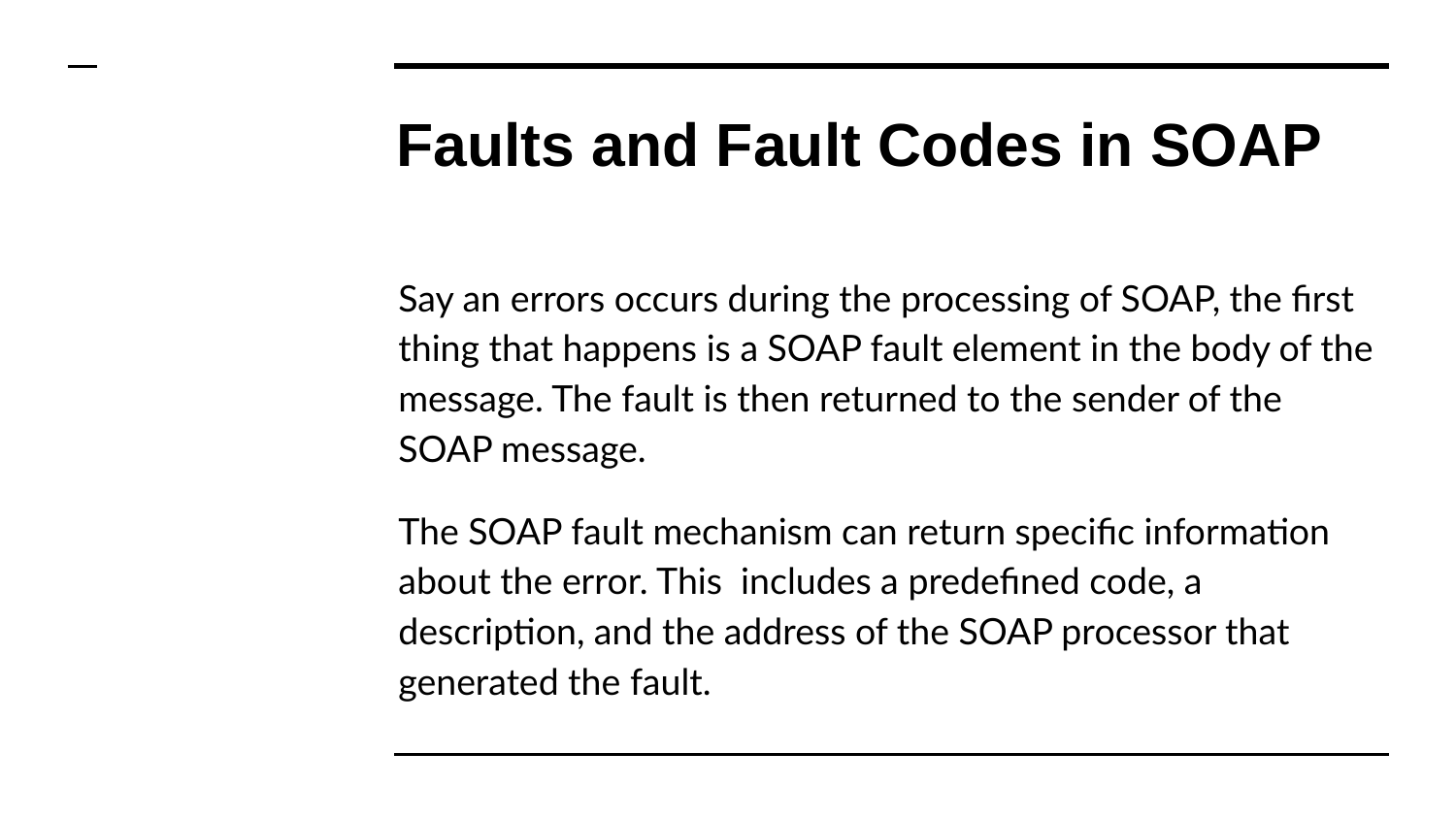

# Faults and Fault Codes in SOAP
Say an errors occurs during the processing of SOAP, the first thing that happens is a SOAP fault element in the body of the message. The fault is then returned to the sender of the SOAP message.
The SOAP fault mechanism can return specific information about the error. This  includes a predefined code, a description, and the address of the SOAP processor that generated the fault.